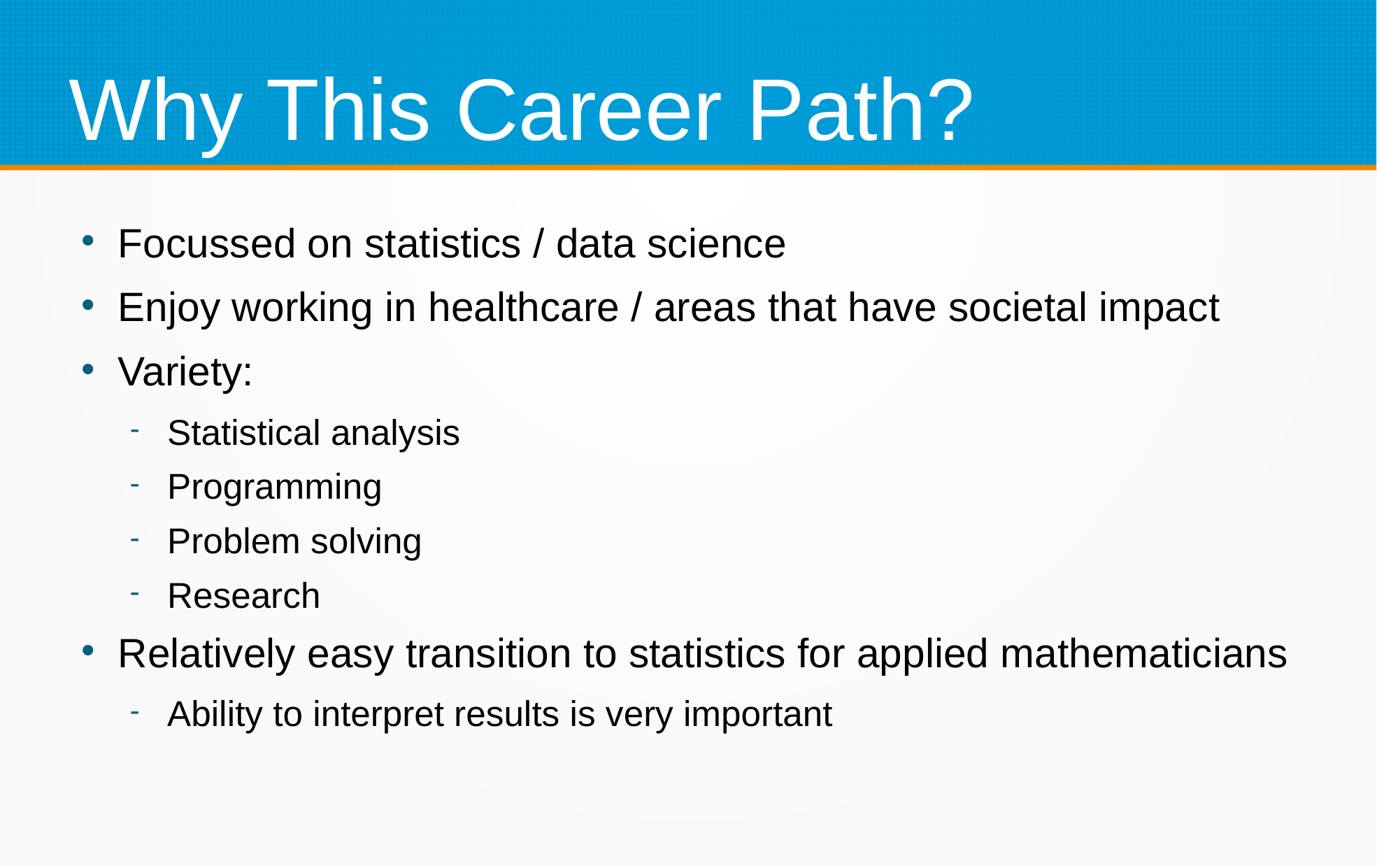

Why This Career Path?
Focussed on statistics / data science
Enjoy working in healthcare / areas that have societal impact
Variety:
Statistical analysis
Programming
Problem solving
Research
Relatively easy transition to statistics for applied mathematicians
Ability to interpret results is very important